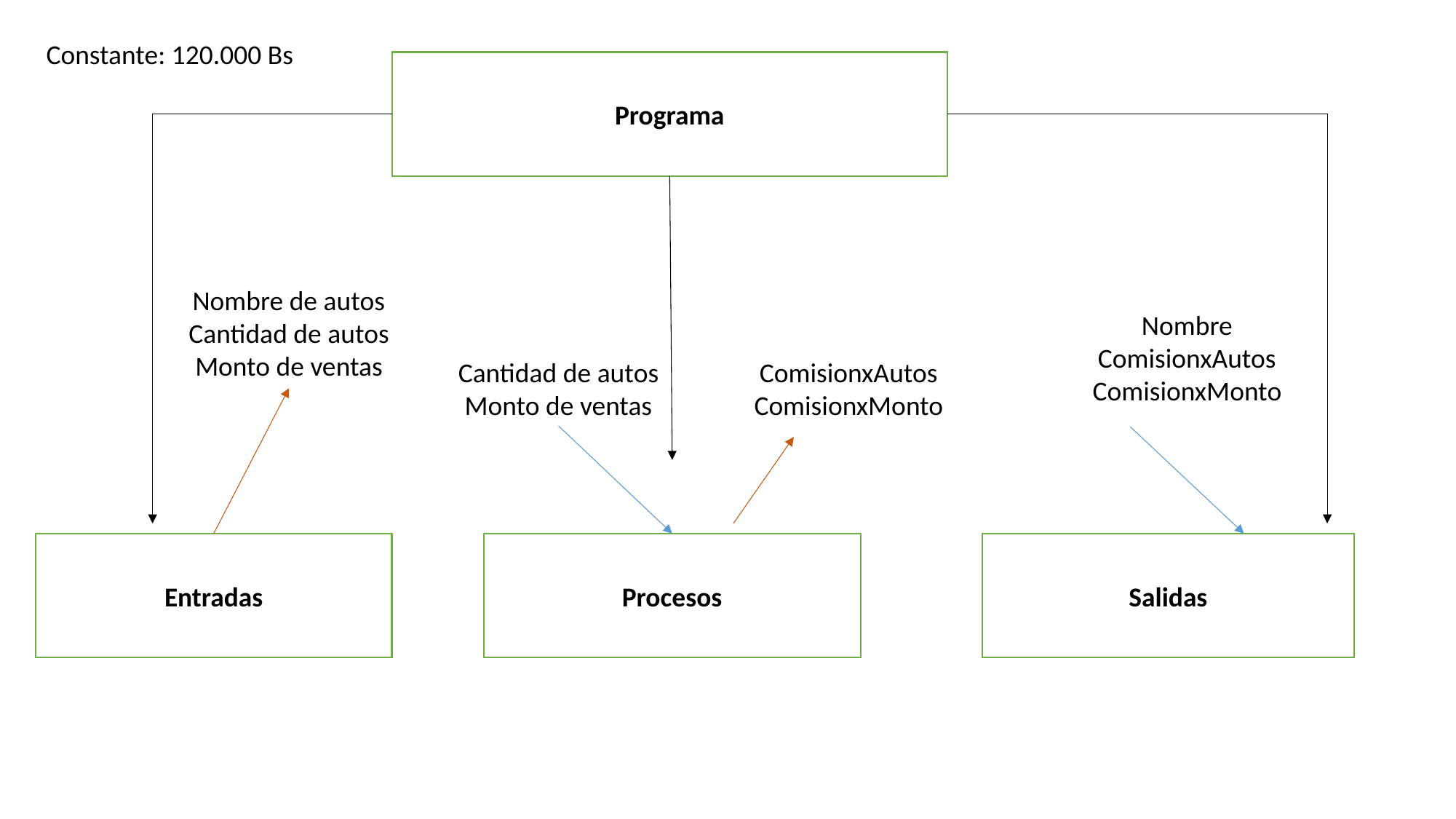

Constante: 120.000 Bs
Programa
Nombre de autos
Cantidad de autos
Monto de ventas
Nombre
ComisionxAutos
ComisionxMonto

Cantidad de autos
Monto de ventas
ComisionxAutos
ComisionxMonto

Entradas
Procesos
Salidas